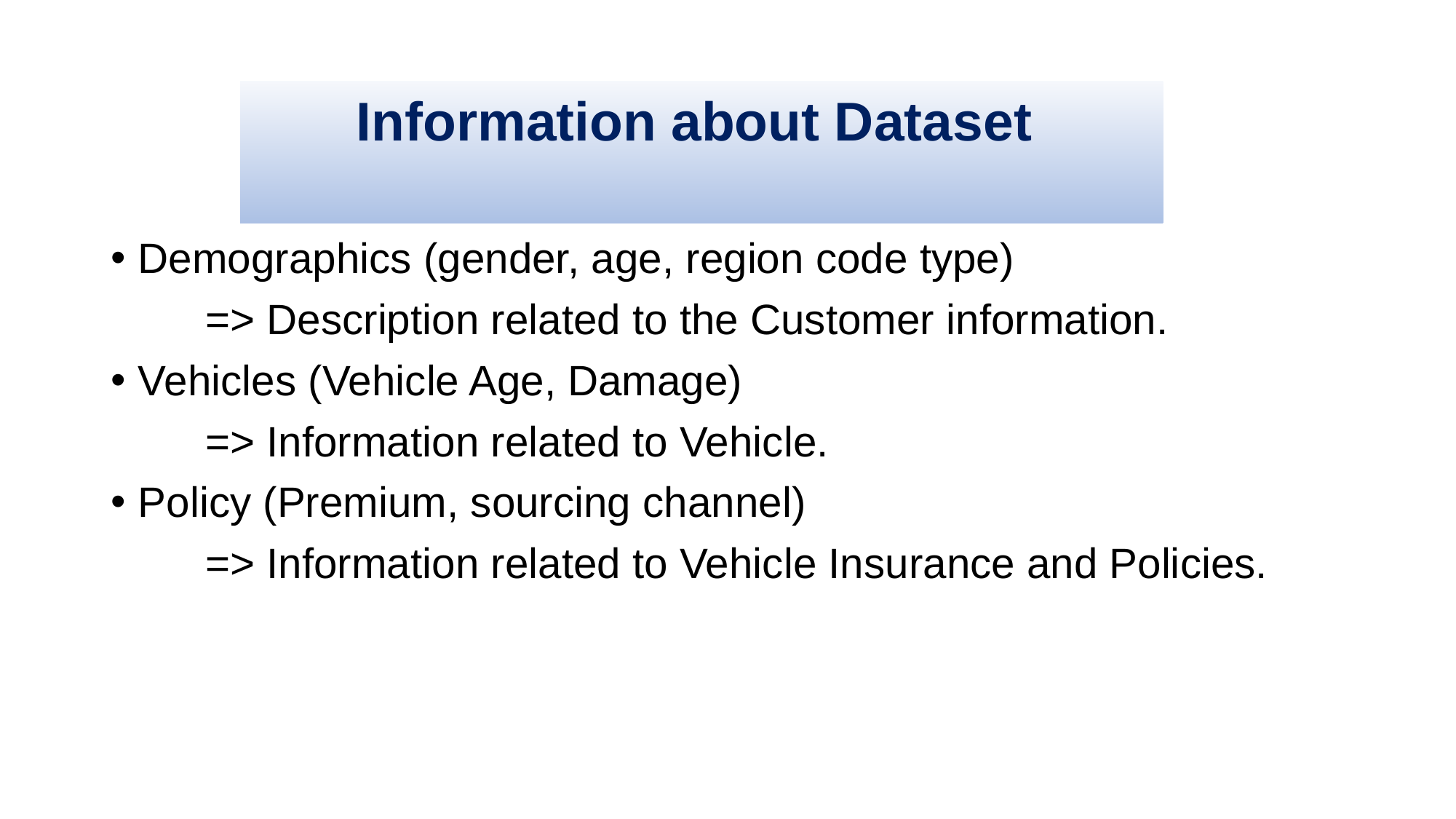

Information about Dataset
Demographics (gender, age, region code type)
        => Description related to the Customer information.
Vehicles (Vehicle Age, Damage)
        => Information related to Vehicle.
Policy (Premium, sourcing channel)
        => Information related to Vehicle Insurance and Policies.